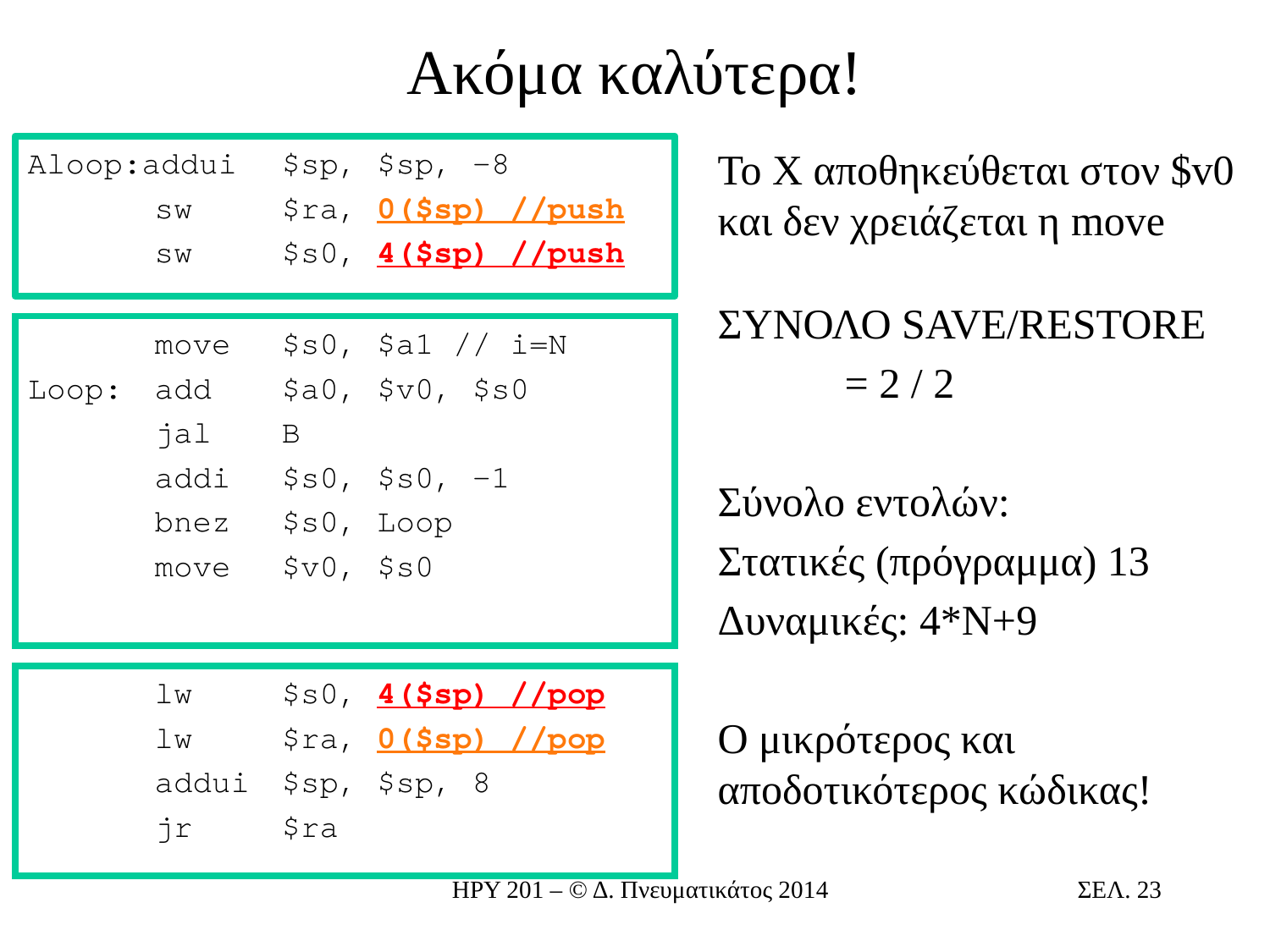

# Ακόμα καλύτερα!
Αloop:addui	$sp, $sp, -8
	sw	$ra, 0($sp) //push
	sw	$s0, 4($sp) //push

Το Χ αποθηκεύθεται στον $v0 και δεν χρειάζεται η move

ΣΥΝΟΛΟ SAVE/RESTORE
	= 2 / 2

Σύνολο εντολών:
Στατικές (πρόγραμμα) 13
Δυναμικές: 4*Ν+9

Ο μικρότερος και αποδοτικότερος κώδικας!
	move	$s0, $a1 // i=N
Loop:	add	$a0, $v0, $s0
	jal	Β
	addi	$s0, $s0, -1
	bnez	$s0, Loop
	move	$v0, $s0
	lw	$s0, 4($sp) //pop
	lw	$ra, 0($sp) //pop
	addui	$sp, $sp, 8
	jr	$ra

ΗΡΥ 201 – © Δ. Πνευματικάτος 2014
ΣΕΛ. 23